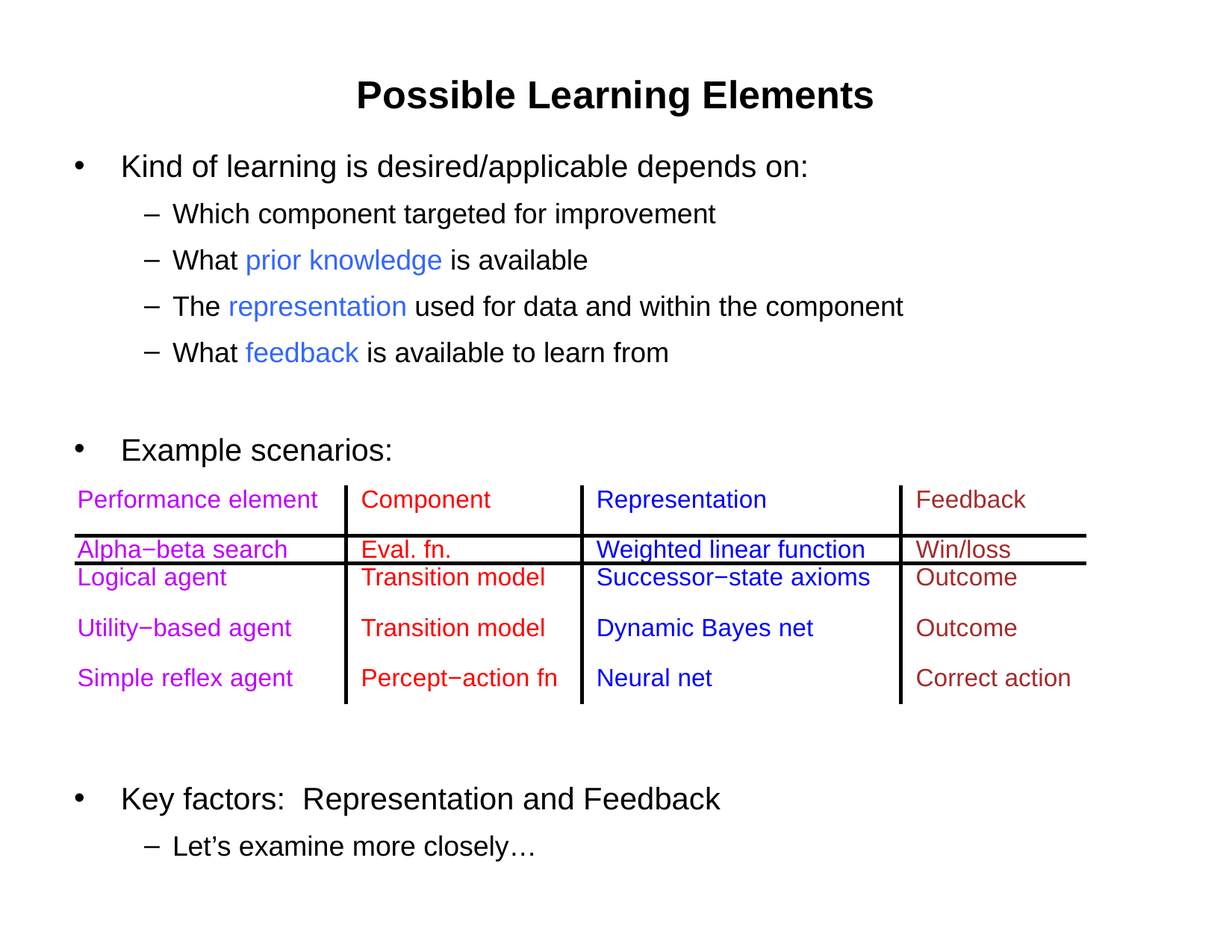

# Possible Learning Elements
Kind of learning is desired/applicable depends on:
Which component targeted for improvement
What prior knowledge is available
The representation used for data and within the component
What feedback is available to learn from

Example scenarios:

Key factors:  Representation and Feedback
Let’s examine more closely…

| Performance element | Component | Representation | Feedback |
| --- | --- | --- | --- |
| Alpha−beta search | Eval. fn. | Weighted linear function | Win/loss |
| Logical agent | Transition model | Successor−state axioms | Outcome |
| Utility−based agent | Transition model | Dynamic Bayes net | Outcome |
| Simple reflex agent | Percept−action fn | Neural net | Correct action |